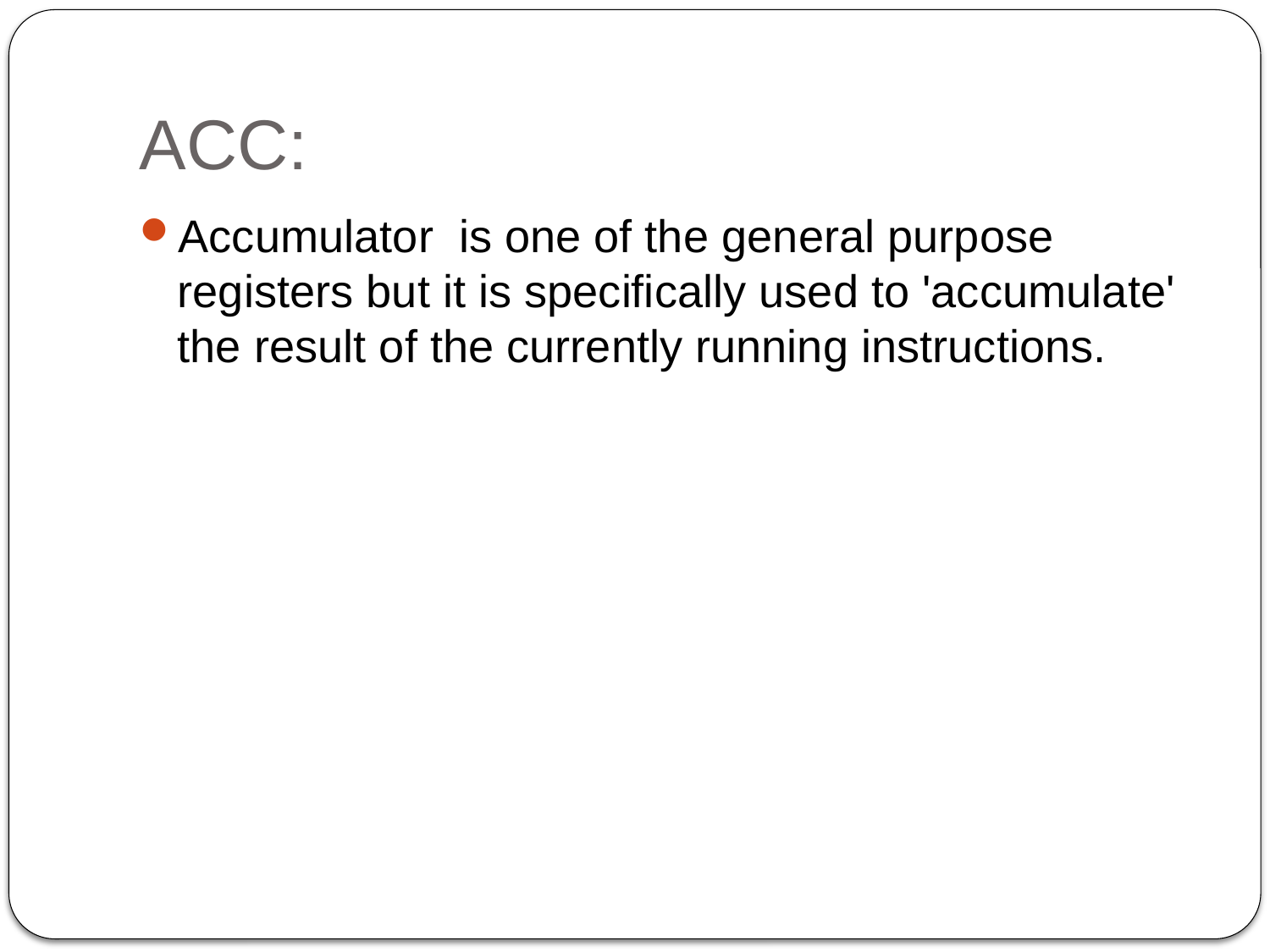

# ACC:
Accumulator  is one of the general purpose registers but it is specifically used to 'accumulate' the result of the currently running instructions.